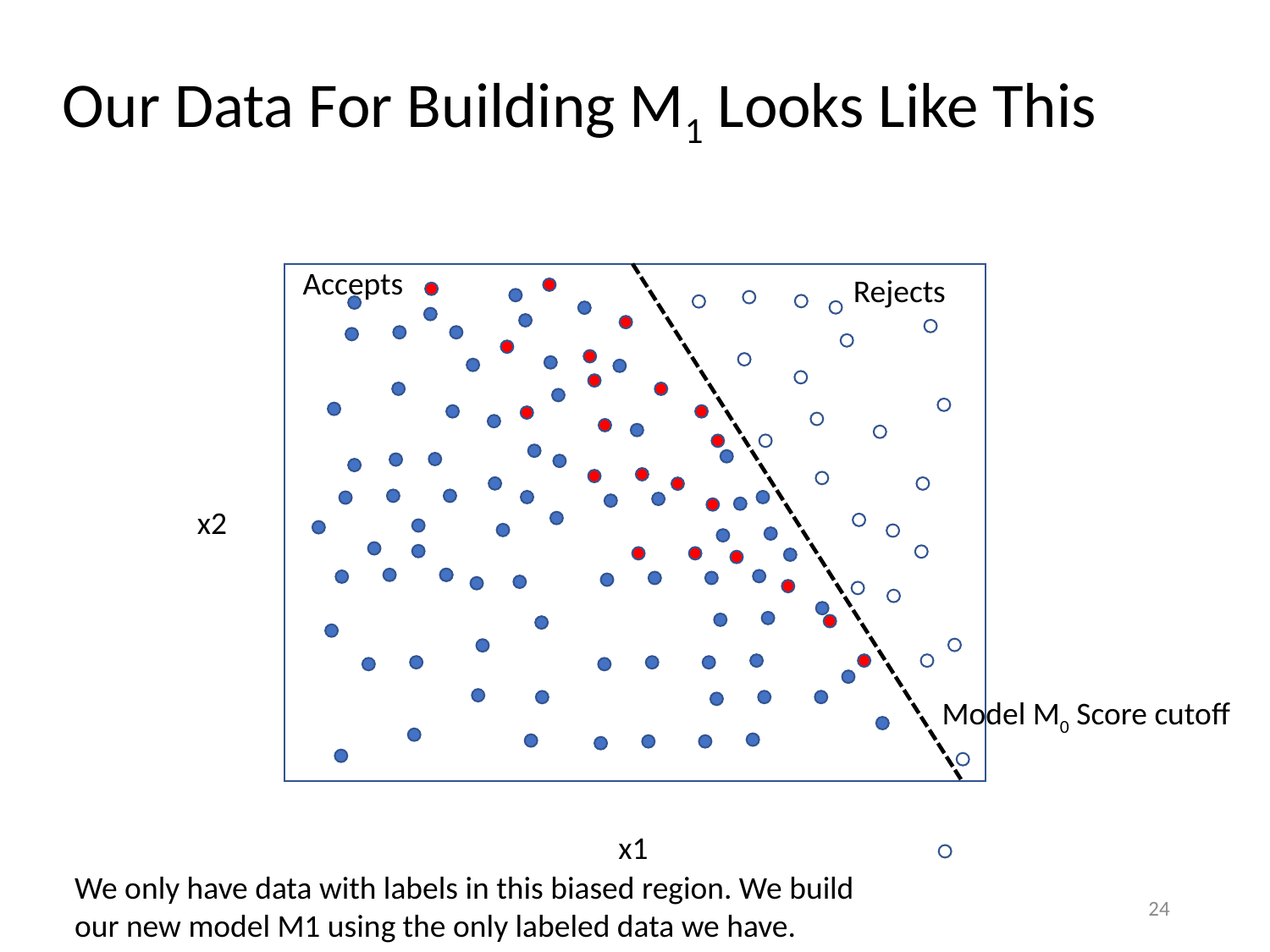

# Our Data For Building M1 Looks Like This
Accepts

Rejects

x2

Model M0 Score cutoff

x1

We only have data with labels in this biased region. We build our new model M1 using the only labeled data we have.
24